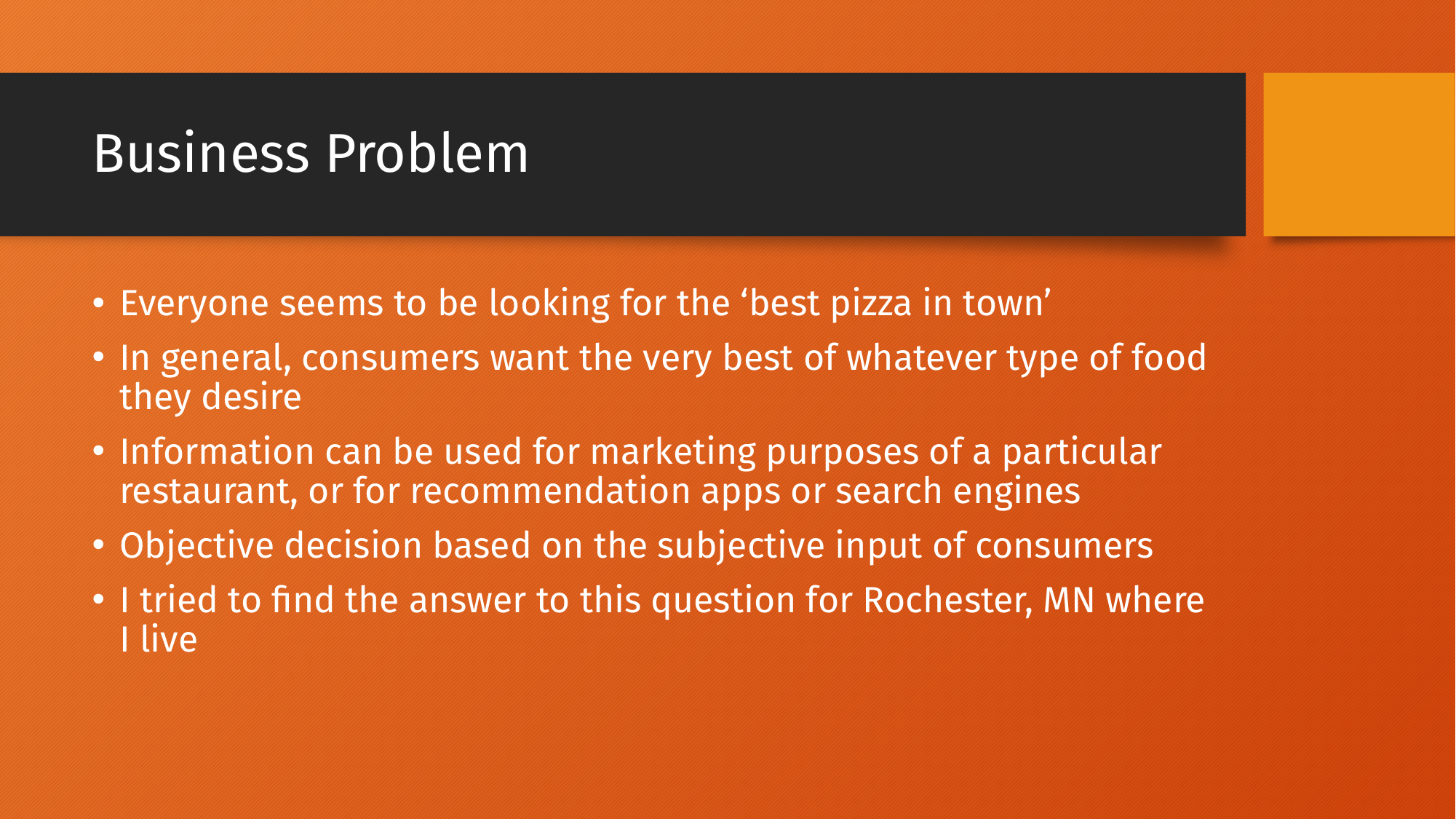

# Business Problem
Everyone seems to be looking for the ‘best pizza in town’
In general, consumers want the very best of whatever type of food they desire
Information can be used for marketing purposes of a particular restaurant, or for recommendation apps or search engines
Objective decision based on the subjective input of consumers
I tried to find the answer to this question for Rochester, MN where I live